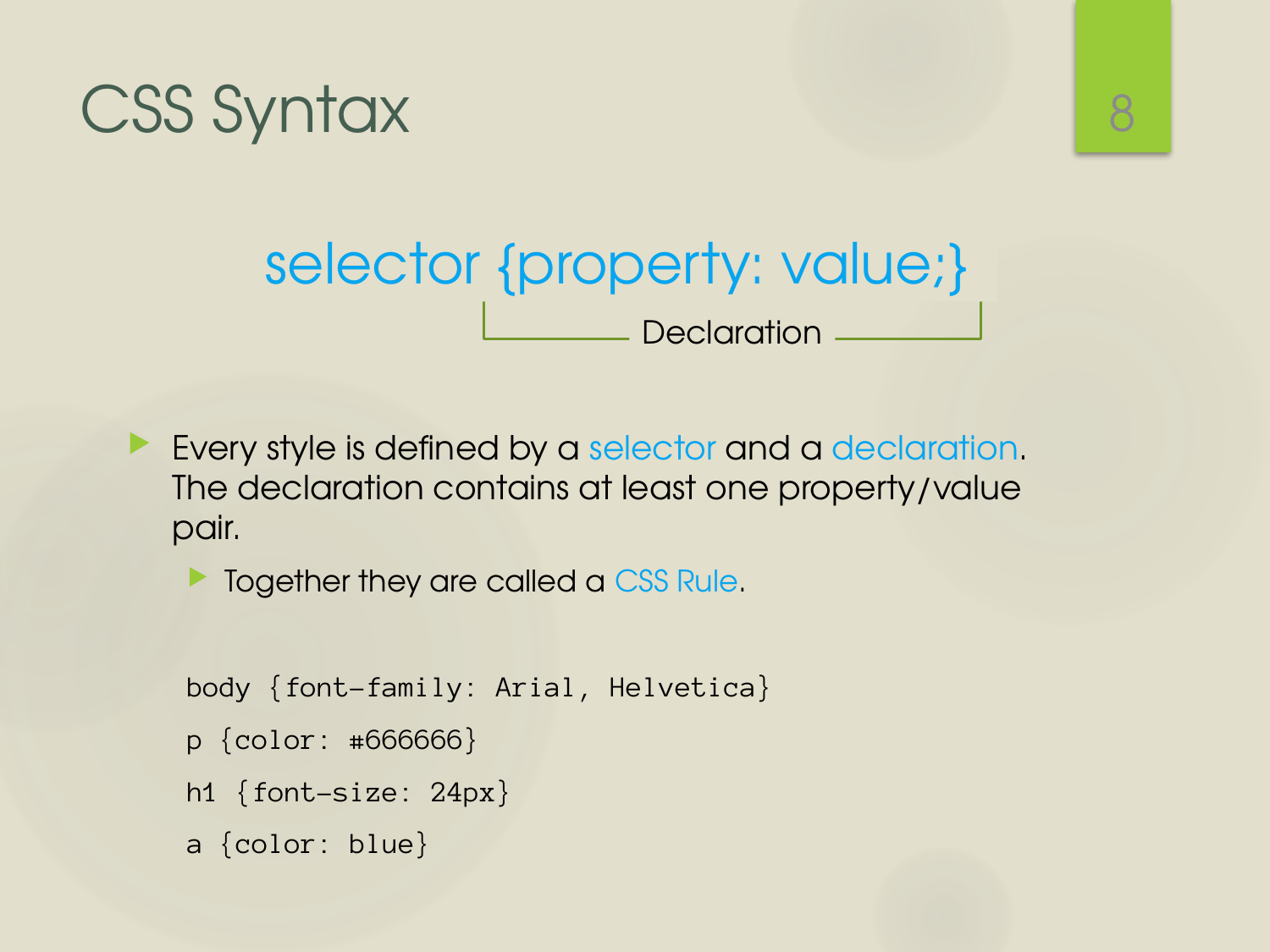

8
# CSS Syntax
selector {property: value;}

Declaration
Every style is defined by a selector and a declaration. The declaration contains at least one property/value pair.
Together they are called a CSS Rule.

body {font-family: Arial, Helvetica}
p {color: #666666}
h1 {font-size: 24px}
a {color: blue}